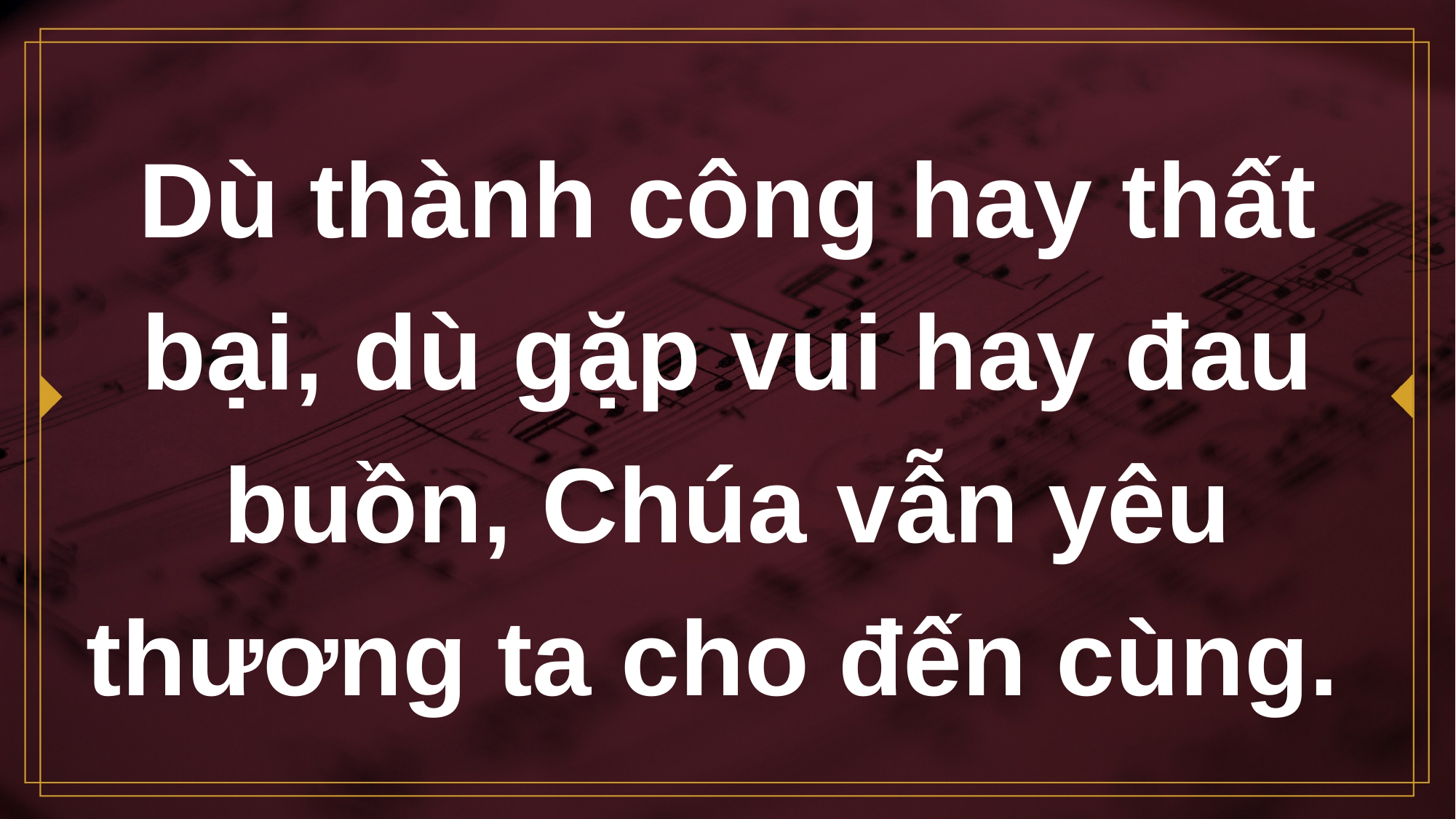

# Dù thành công hay thất bại, dù gặp vui hay đau buồn, Chúa vẫn yêu thương ta cho đến cùng.